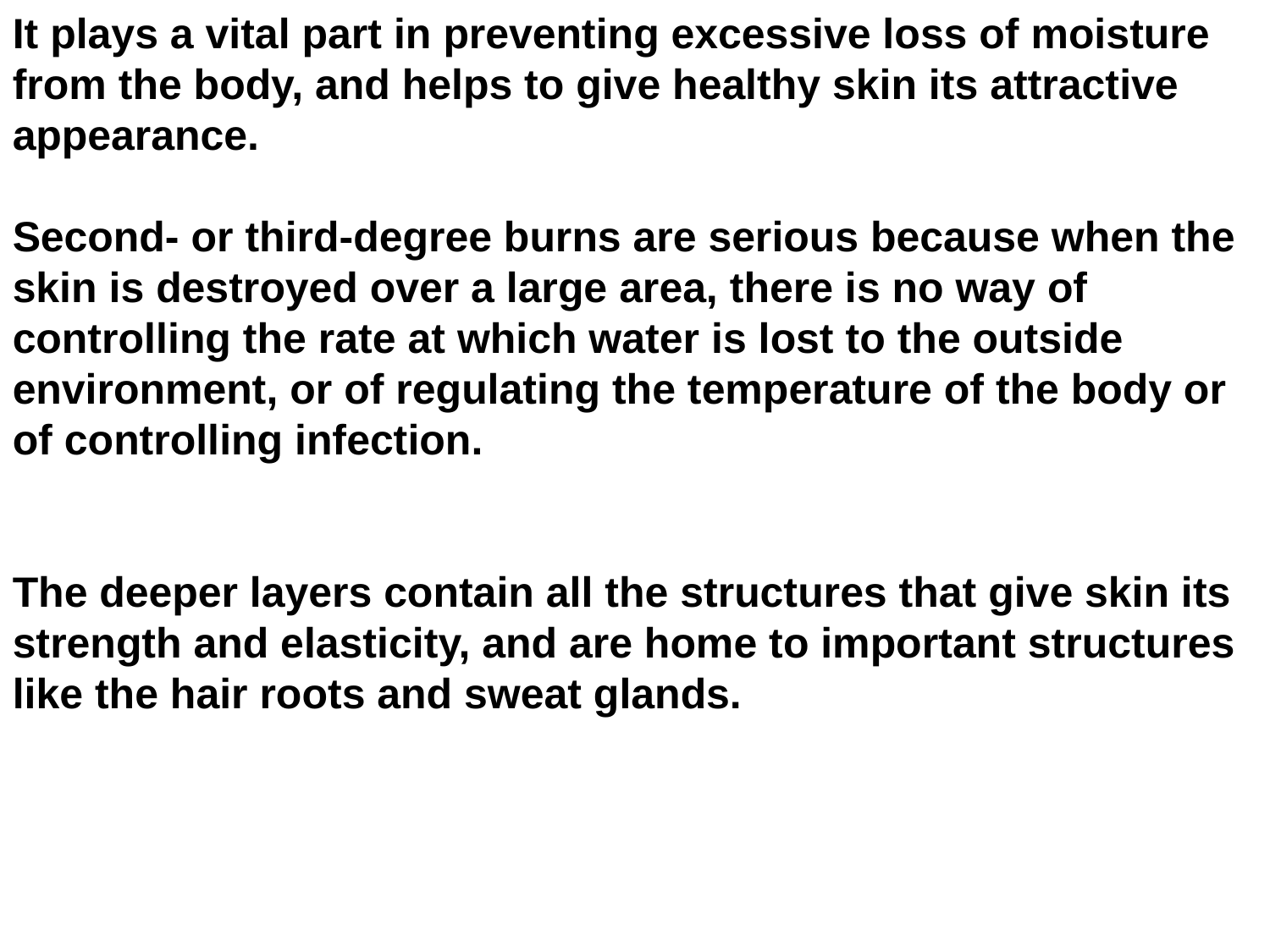

It plays a vital part in preventing excessive loss of moisture from the body, and helps to give healthy skin its attractive appearance.

Second- or third-degree burns are serious because when the skin is destroyed over a large area, there is no way of controlling the rate at which water is lost to the outside environment, or of regulating the temperature of the body or of controlling infection.

The deeper layers contain all the structures that give skin its strength and elasticity, and are home to important structures like the hair roots and sweat glands.